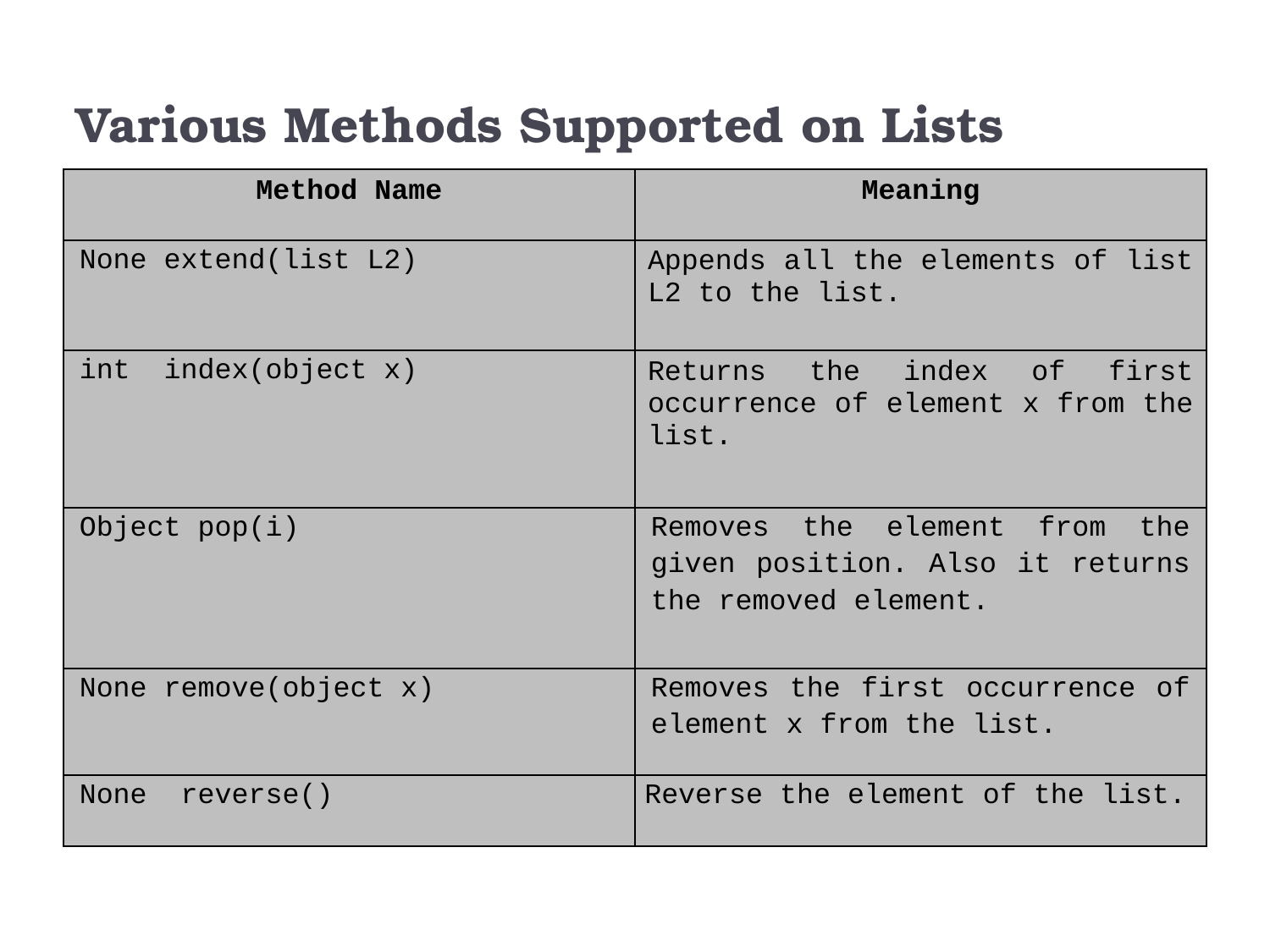

# Various Methods Supported on Lists
| Method Name | Meaning |
| --- | --- |
| None extend(list L2) | Appends all the elements of list L2 to the list. |
| int index(object x) | Returns the index of first occurrence of element x from the list. |
| Object pop(i) | Removes the element from the given position. Also it returns the removed element. |
| None remove(object x) | Removes the first occurrence of element x from the list. |
| None reverse() | Reverse the element of the list. |